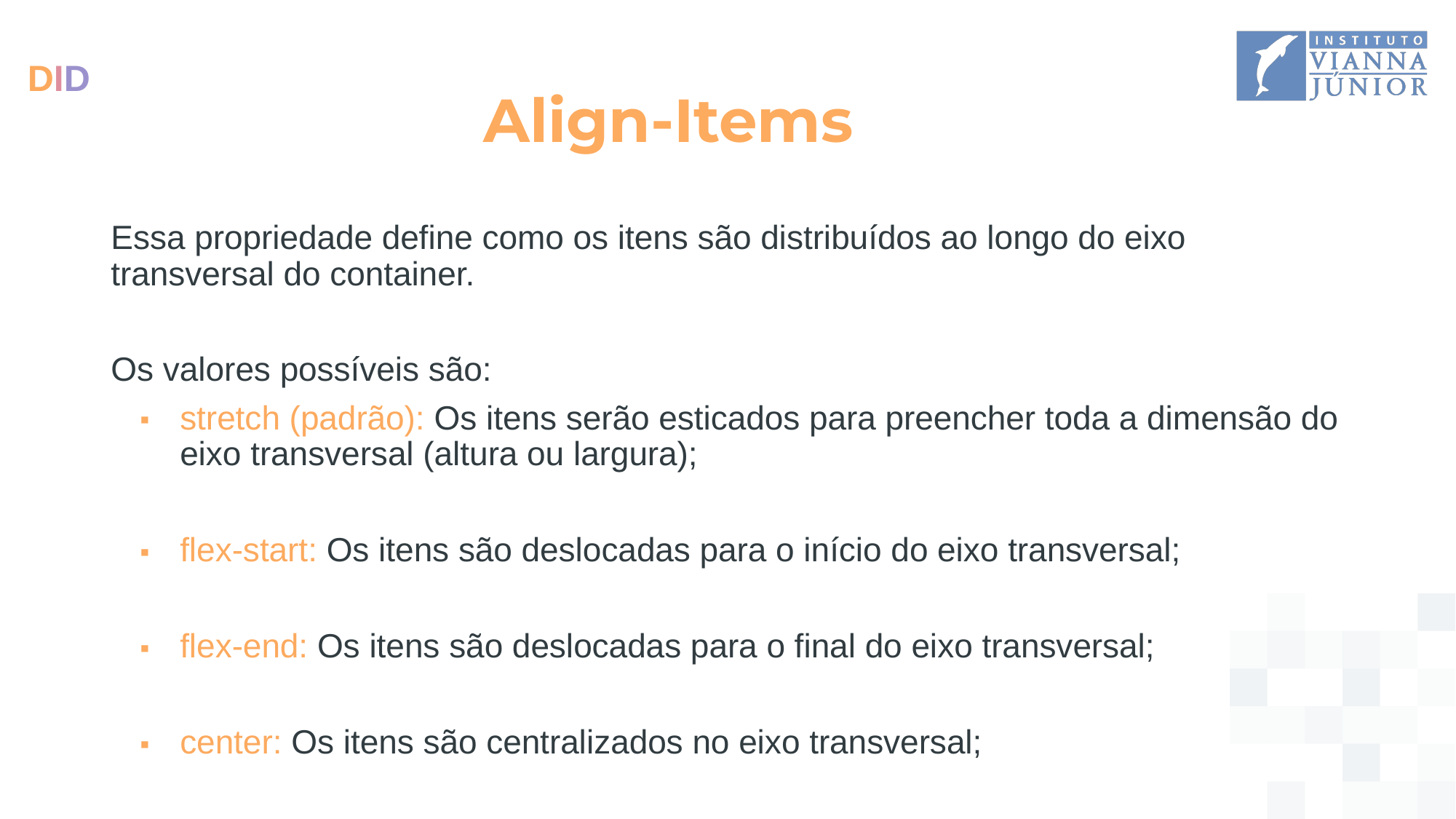

# Align-Items
Essa propriedade define como os itens são distribuídos ao longo do eixo transversal do container.

Os valores possíveis são:
stretch (padrão): Os itens serão esticados para preencher toda a dimensão do eixo transversal (altura ou largura);

flex-start: Os itens são deslocadas para o início do eixo transversal;

flex-end: Os itens são deslocadas para o final do eixo transversal;

center: Os itens são centralizados no eixo transversal;